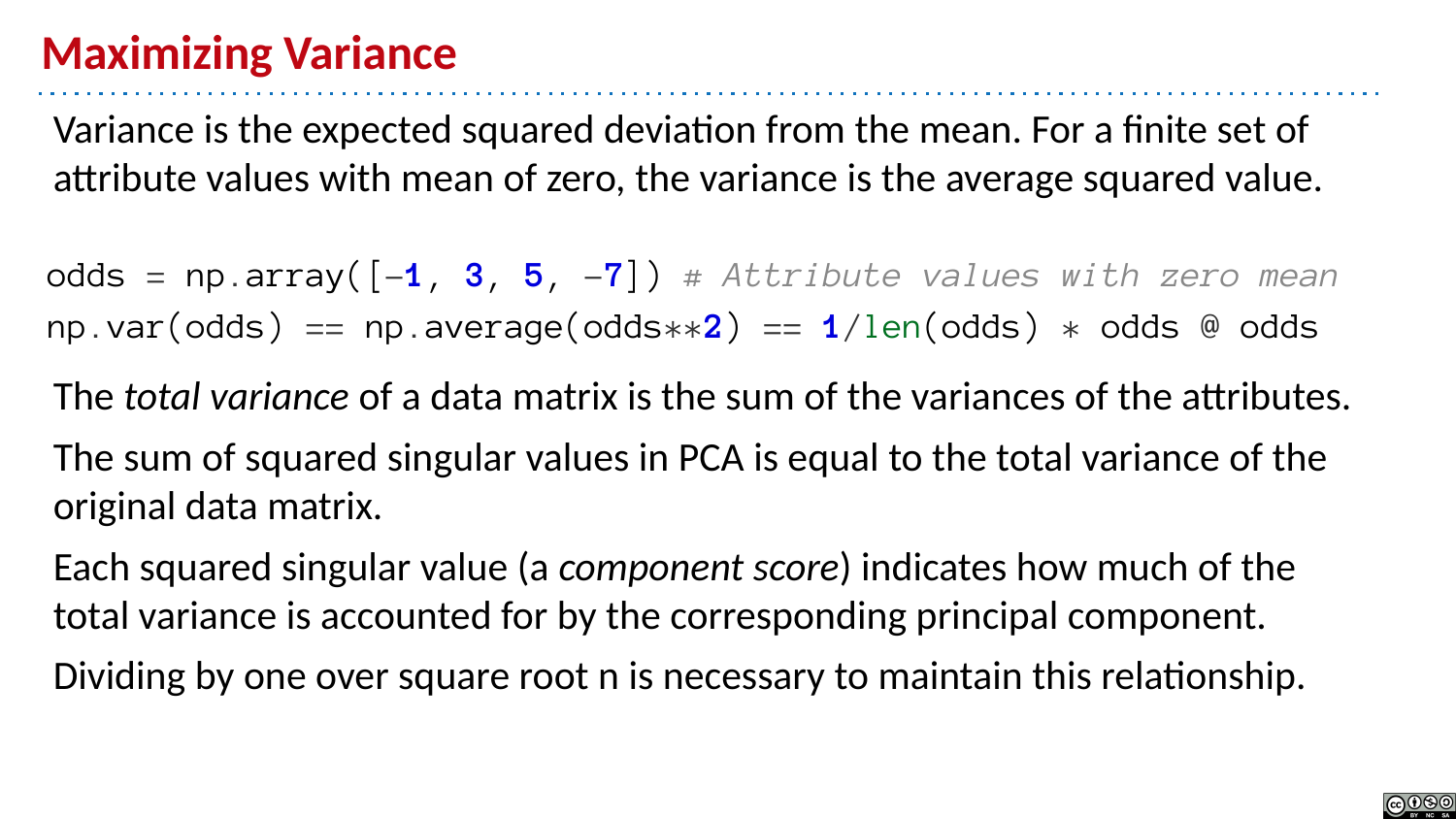

# Maximizing Variance
Variance is the expected squared deviation from the mean. For a finite set of attribute values with mean of zero, the variance is the average squared value.
odds = np.array([-1, 3, 5, -7]) # Attribute values with zero mean
np.var(odds) == np.average(odds**2) == 1/len(odds) * odds @ odds
The total variance of a data matrix is the sum of the variances of the attributes.
The sum of squared singular values in PCA is equal to the total variance of the original data matrix.
Each squared singular value (a component score) indicates how much of the total variance is accounted for by the corresponding principal component.
Dividing by one over square root n is necessary to maintain this relationship.